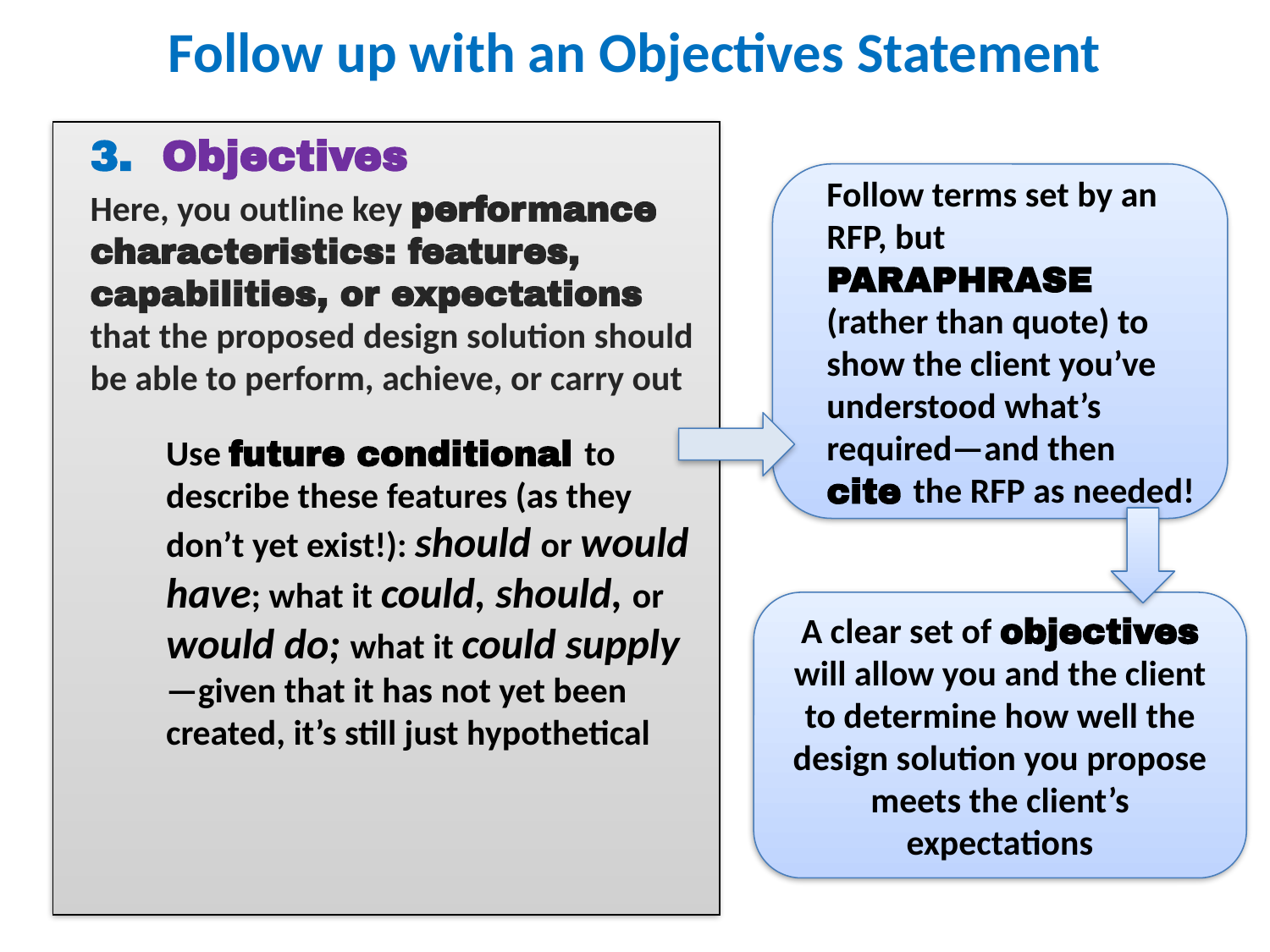

# Follow up with an Objectives Statement
Objectives
Here, you outline key performance characteristics: features, capabilities, or expectations that the proposed design solution should be able to perform, achieve, or carry out

Use future conditional to describe these features (as they don’t yet exist!): should or would have; what it could, should, or would do; what it could supply—given that it has not yet been created, it’s still just hypothetical

Follow terms set by an RFP, but
PARAPHRASE (rather than quote) to show the client you’ve understood what’s required—and then cite the RFP as needed!

A clear set of objectives will allow you and the client to determine how well the design solution you propose meets the client’s expectations